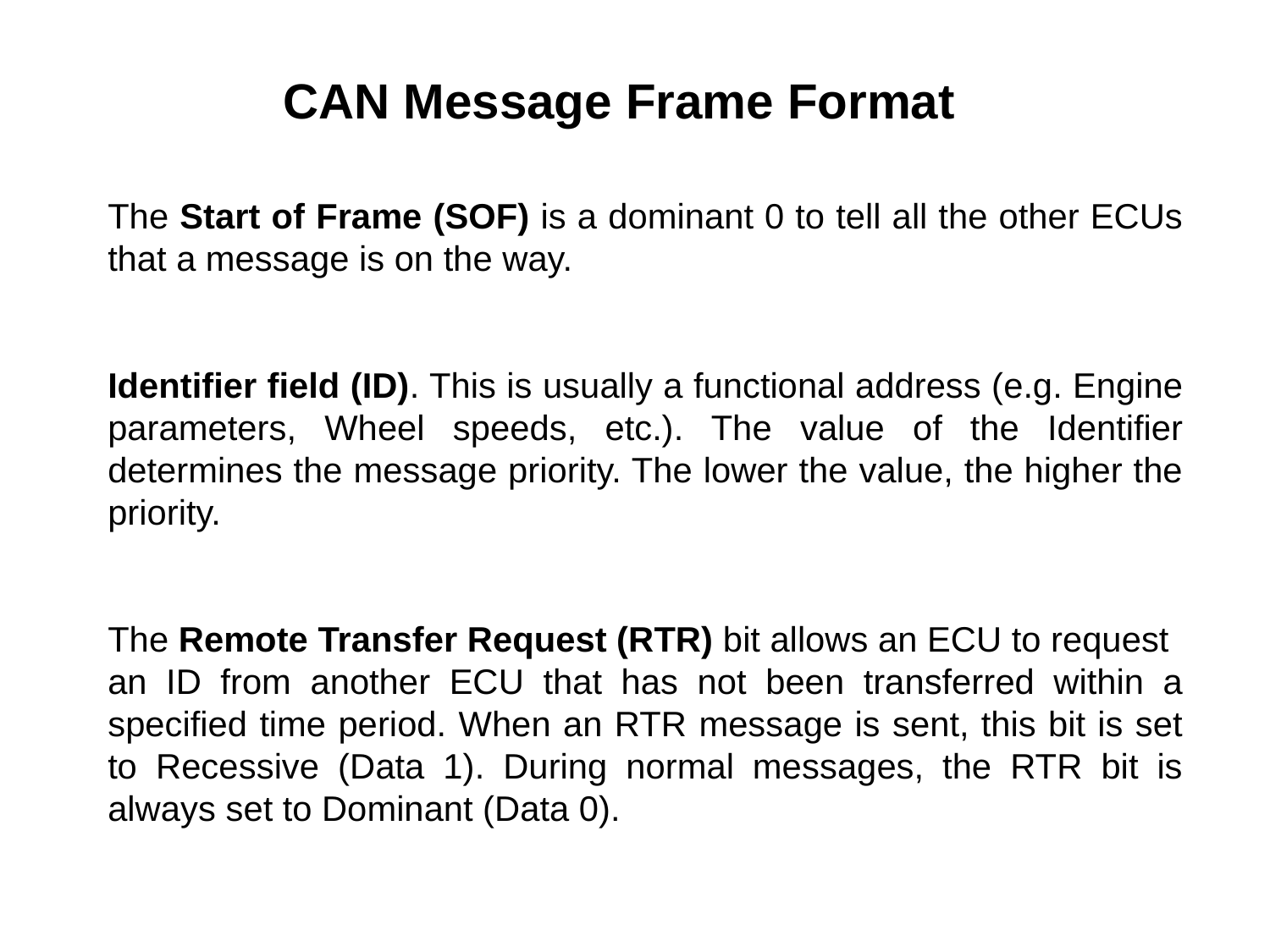

CAN Message Frame Format

The Start of Frame (SOF) is a dominant 0 to tell all the other ECUs that a message is on the way.

Identifier field (ID). This is usually a functional address (e.g. Engine parameters, Wheel speeds, etc.). The value of the Identifier determines the message priority. The lower the value, the higher the priority.

The Remote Transfer Request (RTR) bit allows an ECU to request
an ID from another ECU that has not been transferred within a specified time period. When an RTR message is sent, this bit is set to Recessive (Data 1). During normal messages, the RTR bit is always set to Dominant (Data 0).